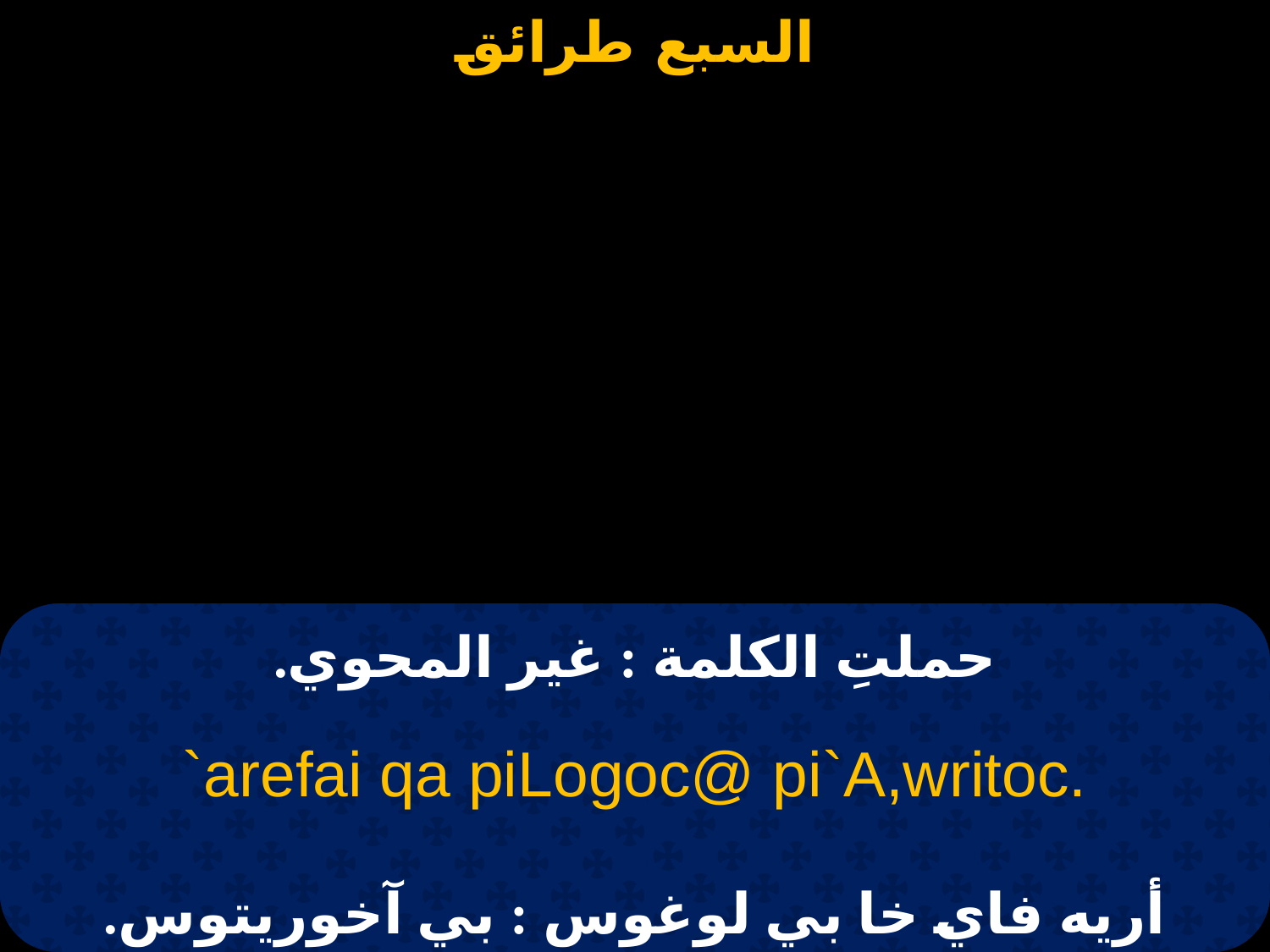

# حملتِ الكلمة : غير المحوي.
`arefai qa piLogoc@ pi`A,writoc.
أريه فاي خا بي لوغوس : بي آخوريتوس.